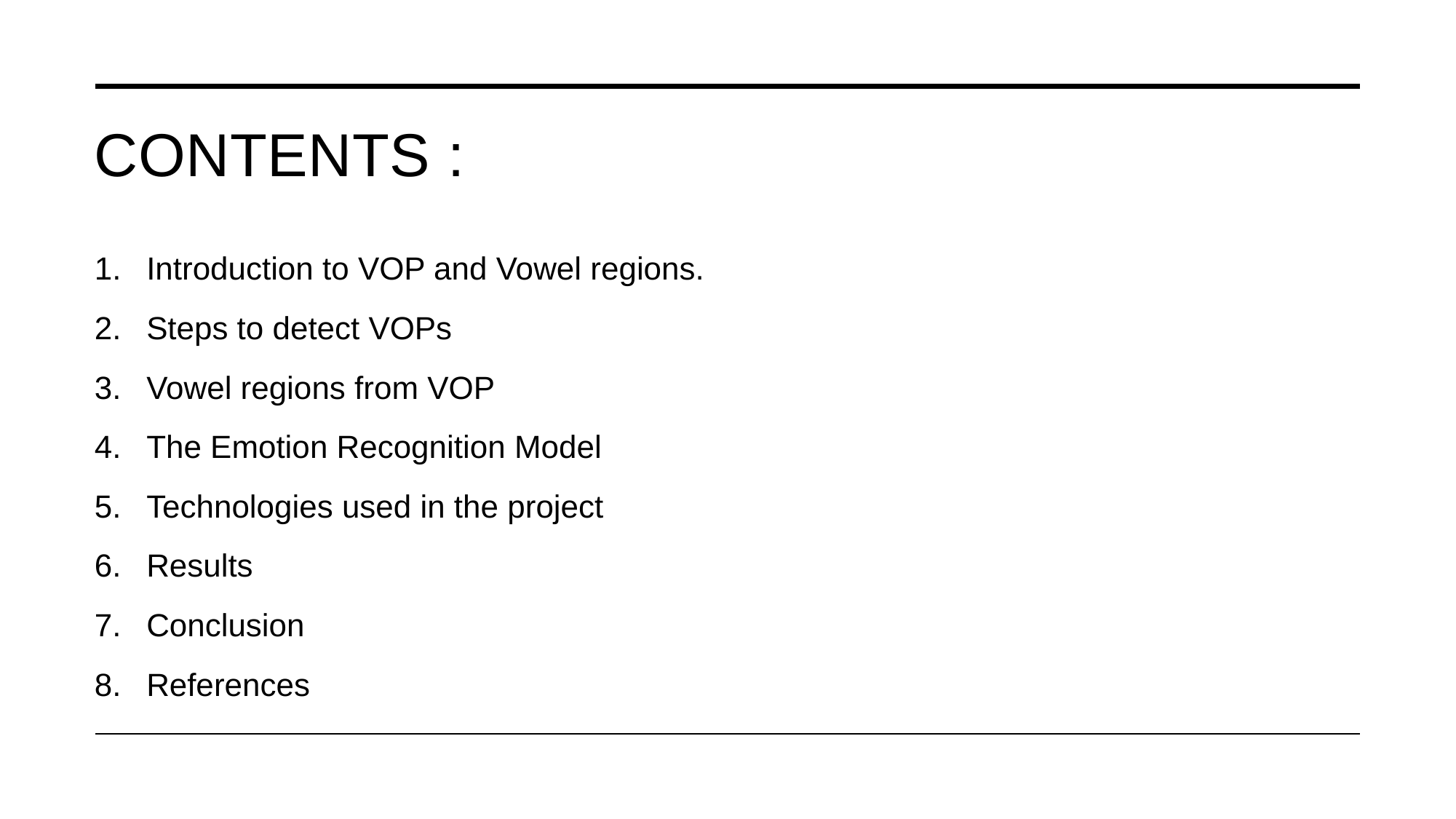

# Contents :
Introduction to VOP and Vowel regions.
Steps to detect VOPs
Vowel regions from VOP
The Emotion Recognition Model
Technologies used in the project
Results
Conclusion
References